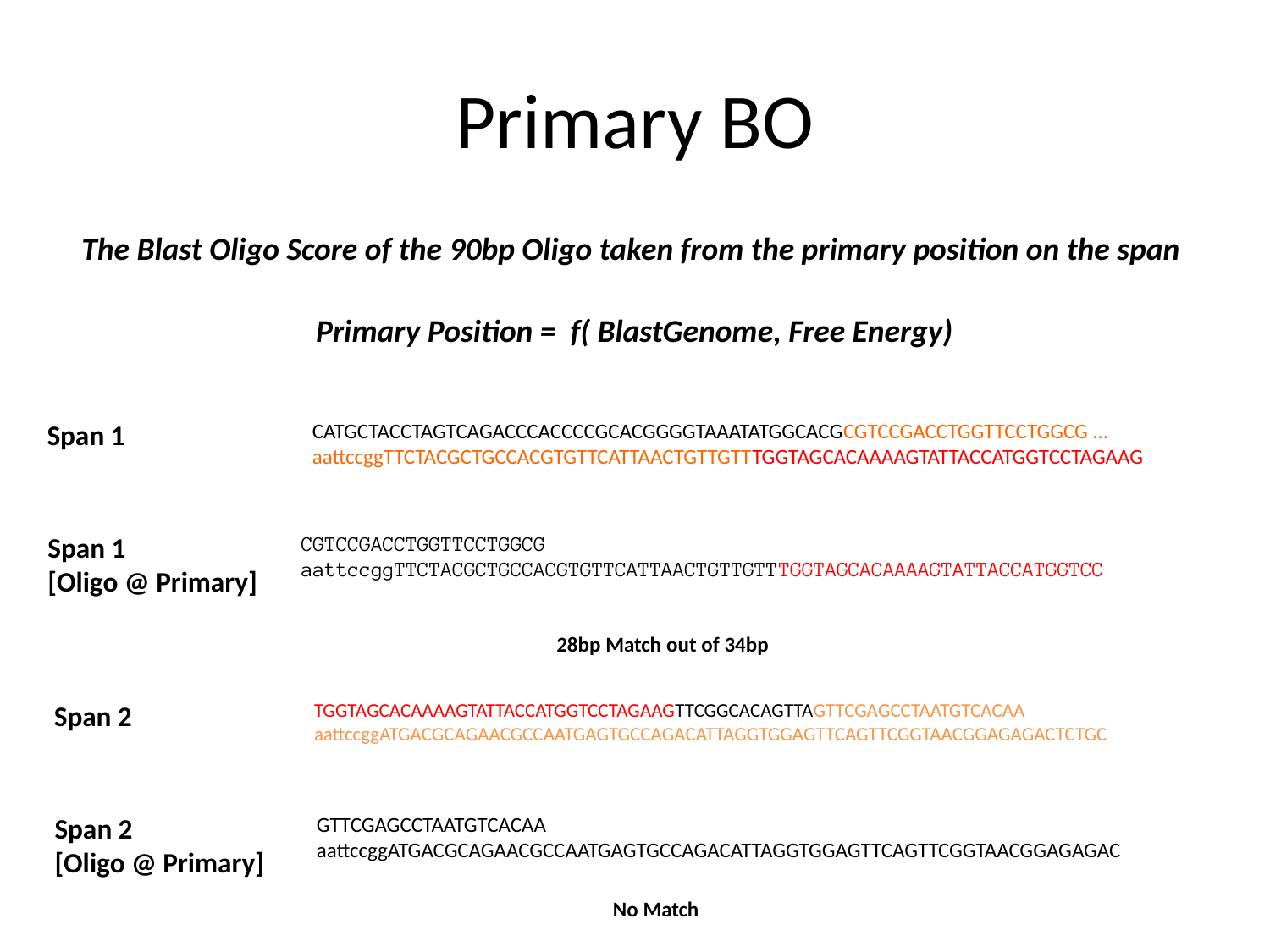

# Primary BO
The Blast Oligo Score of the 90bp Oligo taken from the primary position on the span
Primary Position =  f( BlastGenome, Free Energy)
Span 1
CATGCTACCTAGTCAGACCCACCCCGCACGGGGTAAATATGGCACGCGTCCGACCTGGTTCCTGGCG …
aattccggTTCTACGCTGCCACGTGTTCATTAACTGTTGTTTGGTAGCACAAAAGTATTACCATGGTCCTAGAAG
Span 1
[Oligo @ Primary]
CGTCCGACCTGGTTCCTGGCG
aattccggTTCTACGCTGCCACGTGTTCATTAACTGTTGTTTGGTAGCACAAAAGTATTACCATGGTCC
28bp Match out of 34bp
Span 2
TGGTAGCACAAAAGTATTACCATGGTCCTAGAAGTTCGGCACAGTTAGTTCGAGCCTAATGTCACAA
aattccggATGACGCAGAACGCCAATGAGTGCCAGACATTAGGTGGAGTTCAGTTCGGTAACGGAGAGACTCTGC
Span 2
[Oligo @ Primary]
GTTCGAGCCTAATGTCACAA
aattccggATGACGCAGAACGCCAATGAGTGCCAGACATTAGGTGGAGTTCAGTTCGGTAACGGAGAGAC
No Match